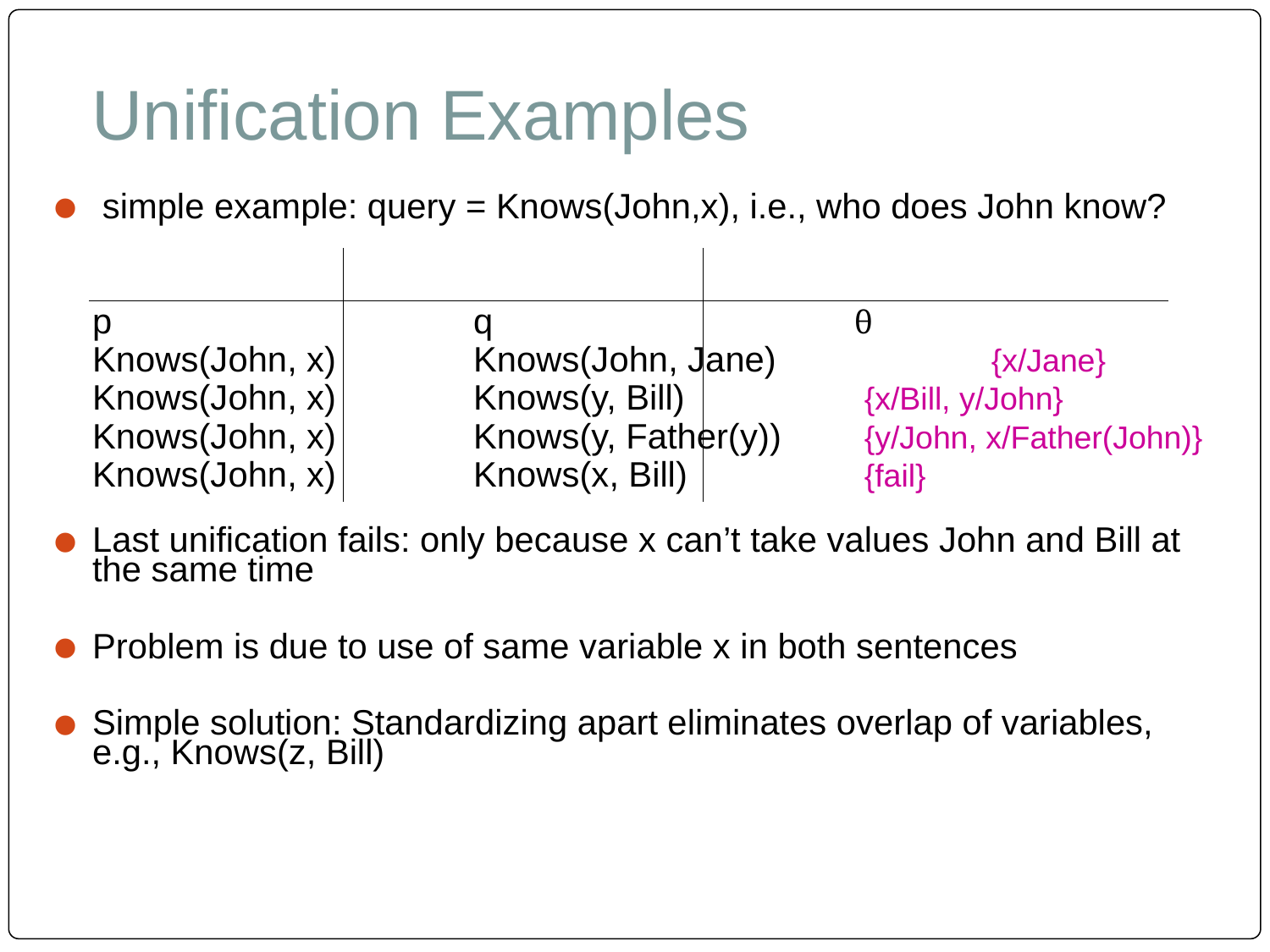

Unification Examples
 simple example: query = Knows(John,x), i.e., who does John know?

	p 			q	 		θ
	Knows(John, x) 		Knows(John, Jane) 		 {x/Jane}
	Knows(John, x)		Knows(y, Bill) 		 {x/Bill, y/John}
	Knows(John, x) 		Knows(y, Father(y))	 {y/John, x/Father(John)}
	Knows(John, x)		Knows(x, Bill) 		 {fail}
Last unification fails: only because x can’t take values John and Bill at the same time

Problem is due to use of same variable x in both sentences

Simple solution: Standardizing apart eliminates overlap of variables, e.g., Knows(z, Bill)